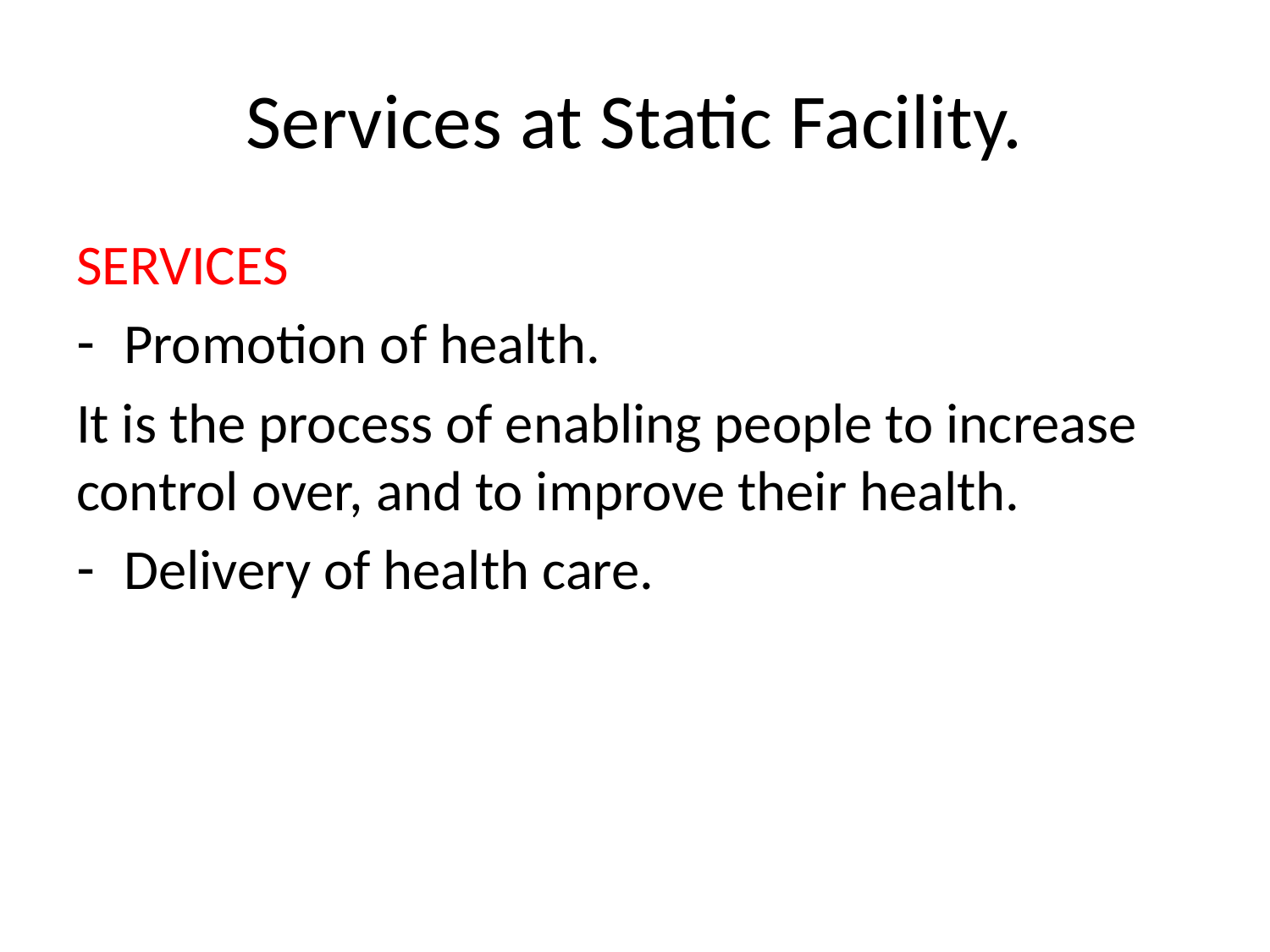

# Services at Static Facility.
SERVICES
Promotion of health.
It is the process of enabling people to increase control over, and to improve their health.
Delivery of health care.